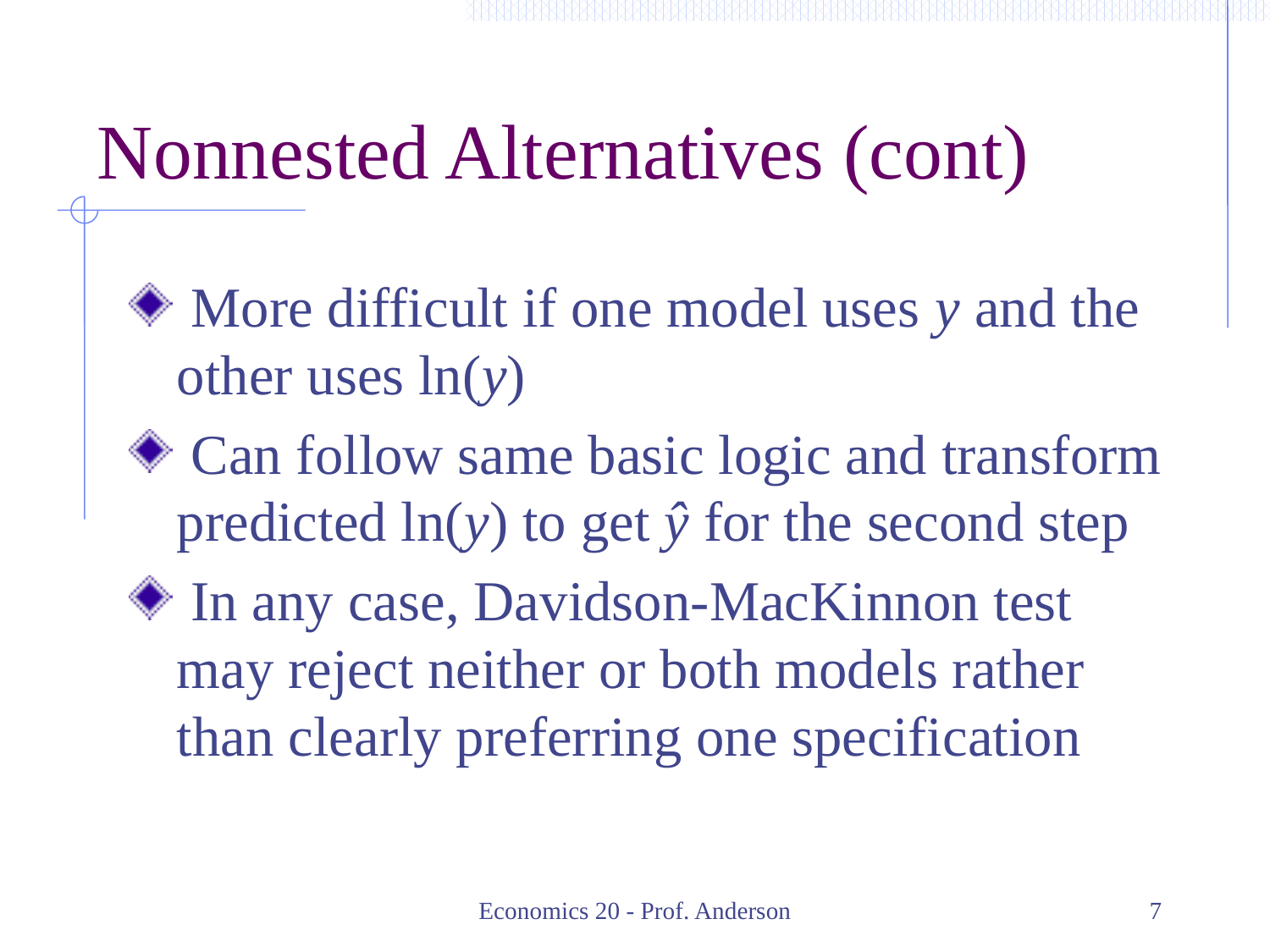

# Nonnested Alternatives (cont)
 More difficult if one model uses y and the other uses ln(y)
 Can follow same basic logic and transform predicted ln(y) to get ŷ for the second step
 In any case, Davidson-MacKinnon test may reject neither or both models rather than clearly preferring one specification
Economics 20 - Prof. Anderson
7